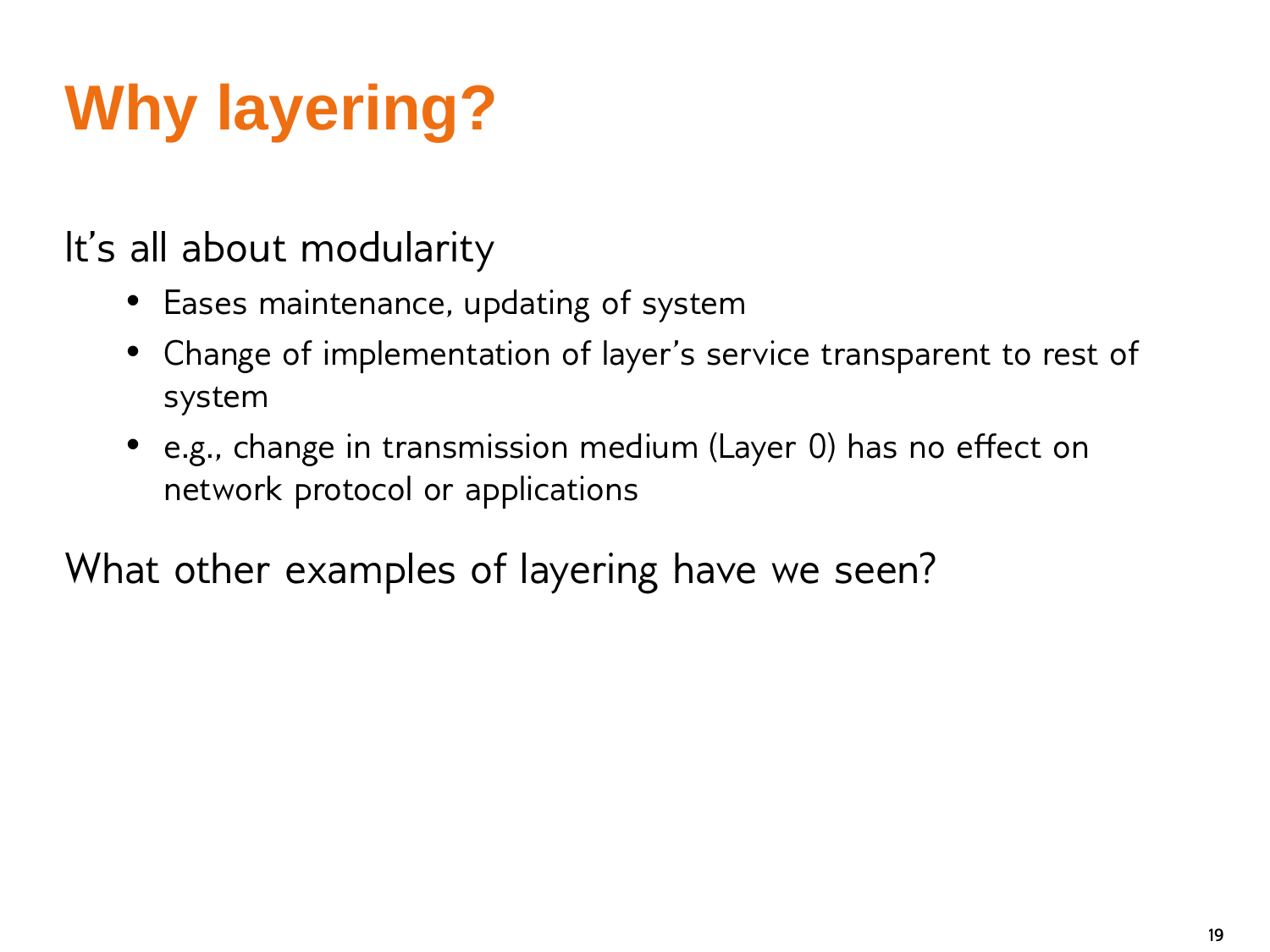

# Why layering?
It’s all about modularity
Eases maintenance, updating of system
Change of implementation of layer’s service transparent to rest of system
e.g., change in transmission medium (Layer 0) has no effect on network protocol or applications
What other examples of layering have we seen?